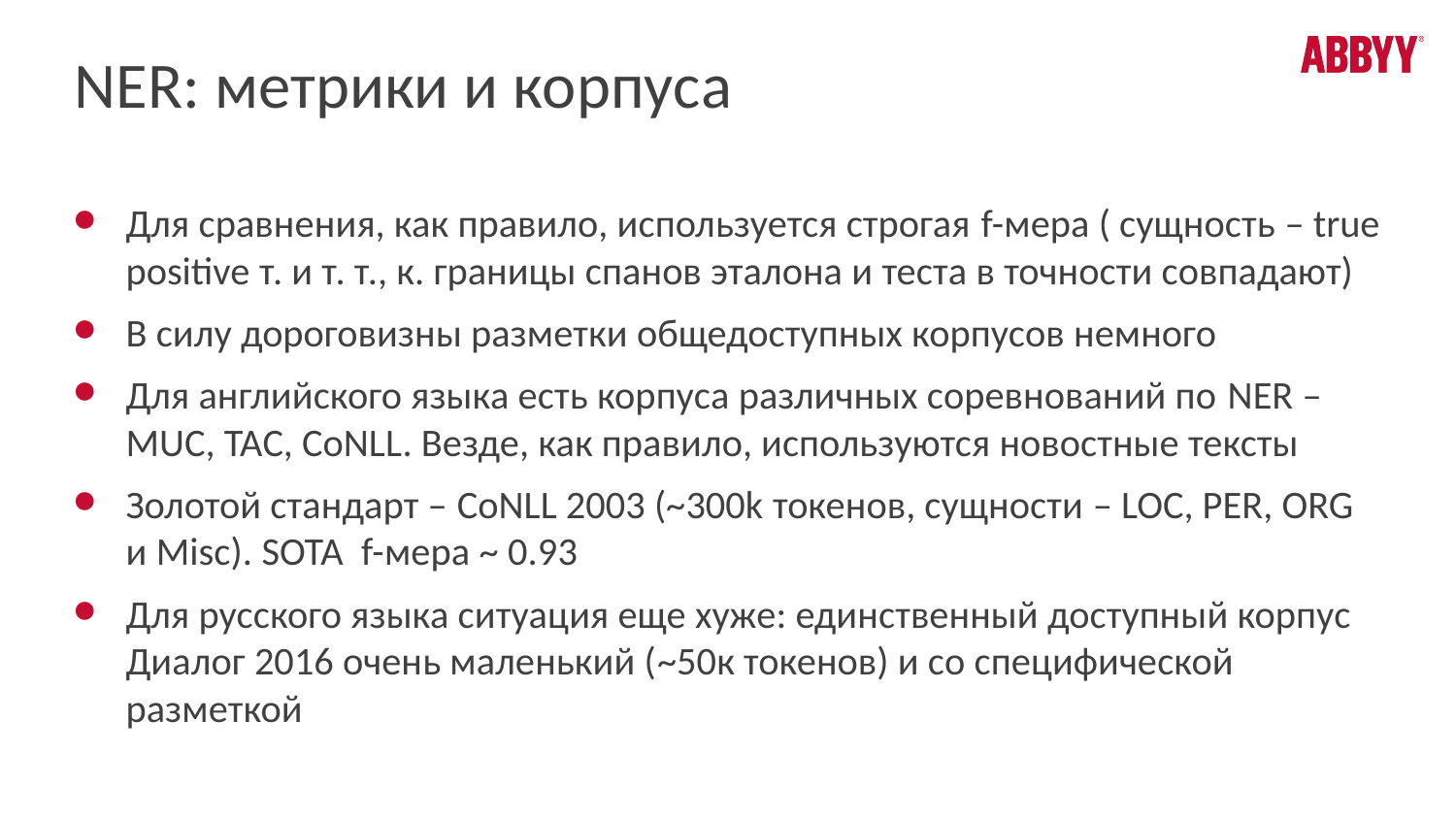

# NER: метрики и корпуса
Для сравнения, как правило, используется строгая f-мера ( сущность – true positive т. и т. т., к. границы спанов эталона и теста в точности совпадают)
В силу дороговизны разметки общедоступных корпусов немного
Для английского языка есть корпуса различных соревнований по NER – MUC, TAC, CoNLL. Везде, как правило, используются новостные тексты
Золотой стандарт – CoNLL 2003 (~300k токенов, сущности – LOC, PER, ORG и Misc). SOTA  f-мера ~ 0.93
Для русского языка ситуация еще хуже: единственный доступный корпус Диалог 2016 очень маленький (~50к токенов) и со специфической разметкой